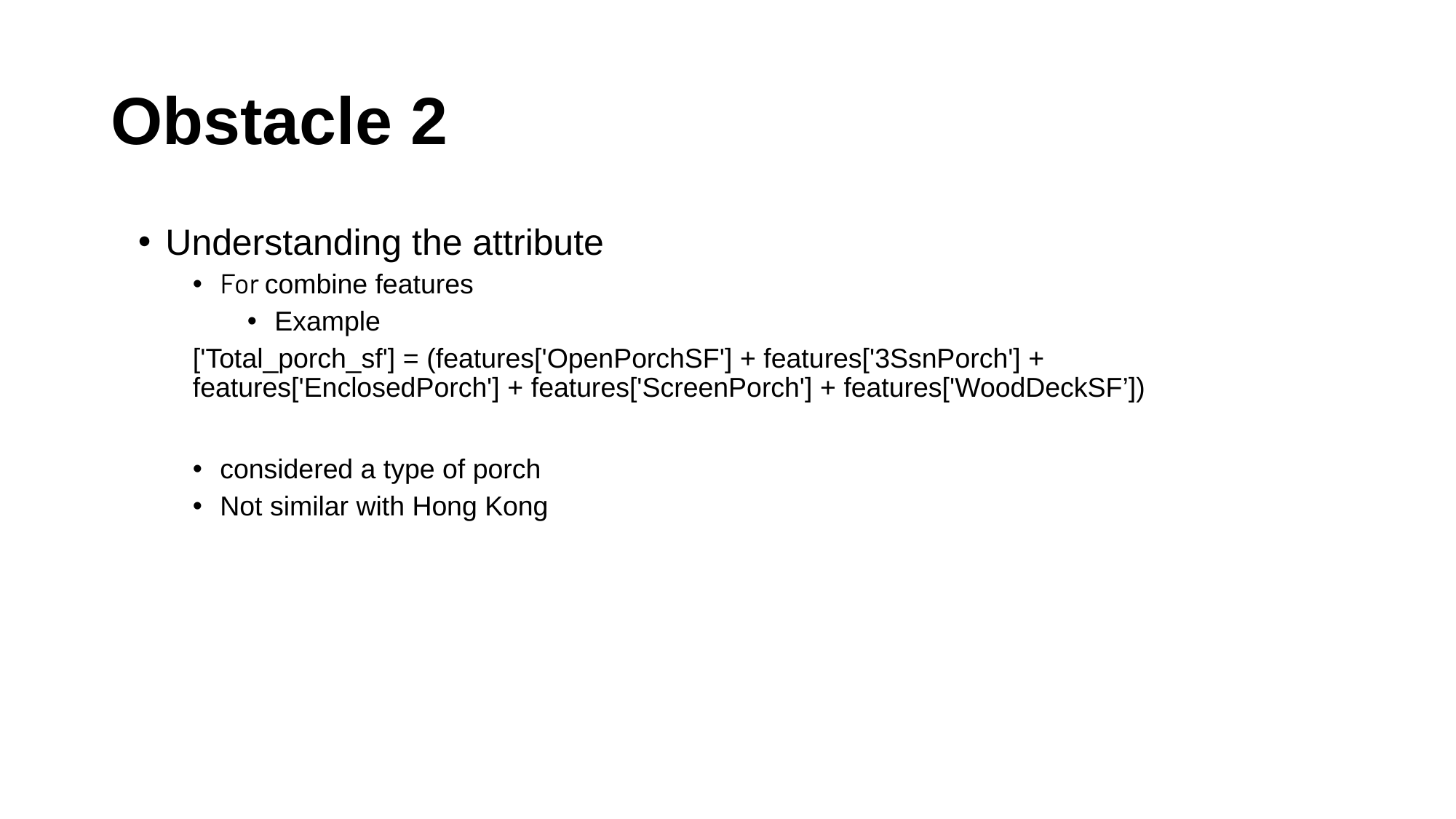

# Obstacle 2
Understanding the attribute
For combine features
Example
['Total_porch_sf'] = (features['OpenPorchSF'] + features['3SsnPorch'] + features['EnclosedPorch'] + features['ScreenPorch'] + features['WoodDeckSF’])

considered a type of porch
Not similar with Hong Kong